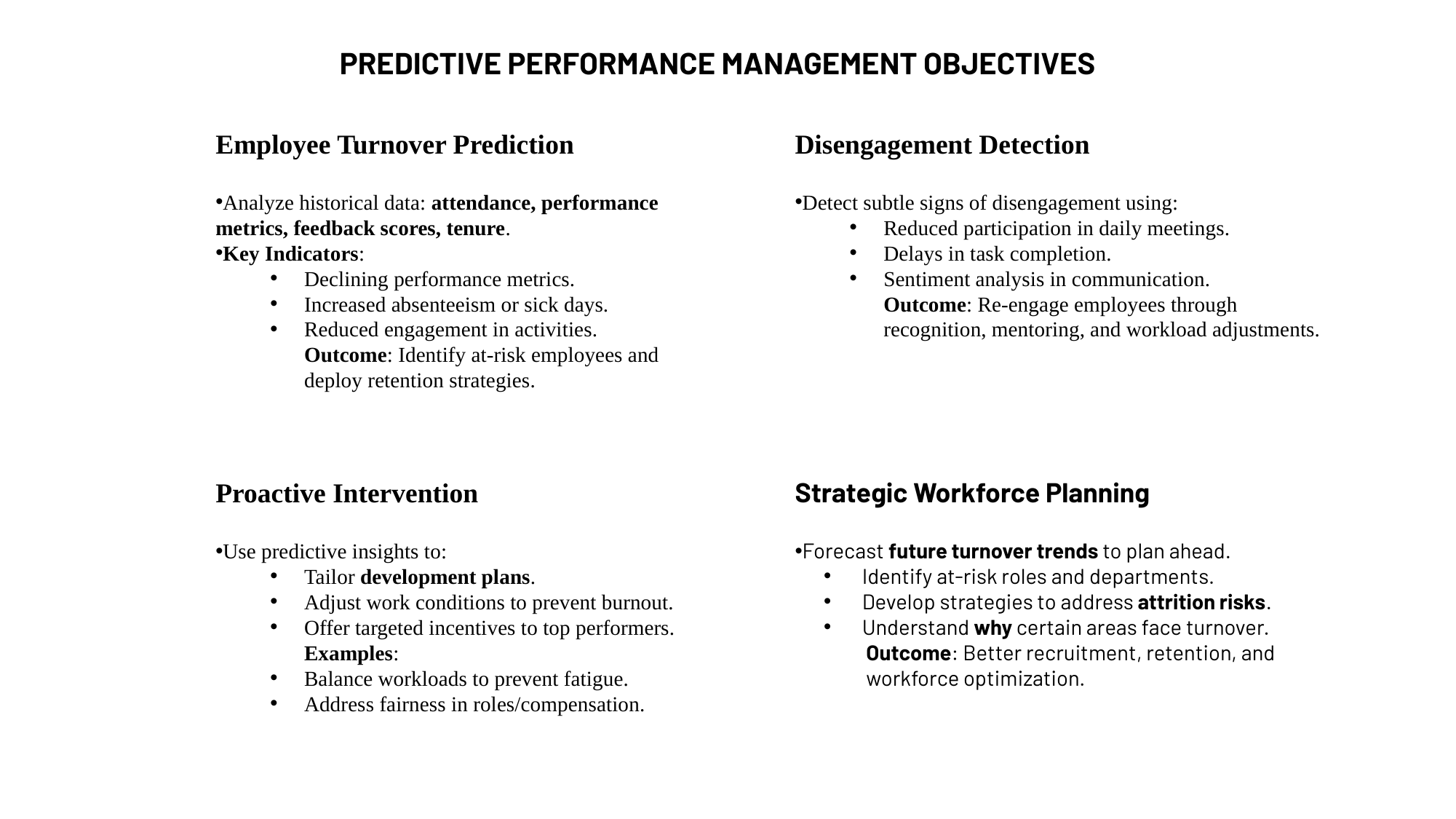

PREDICTIVE PERFORMANCE MANAGEMENT OBJECTIVES
Employee Turnover Prediction

Analyze historical data: attendance, performance metrics, feedback scores, tenure.
Key Indicators:
Declining performance metrics.
Increased absenteeism or sick days.
Reduced engagement in activities.
Outcome: Identify at-risk employees and deploy retention strategies.
Disengagement Detection

Detect subtle signs of disengagement using:
Reduced participation in daily meetings.
Delays in task completion.
Sentiment analysis in communication.
Outcome: Re-engage employees through recognition, mentoring, and workload adjustments.
Proactive Intervention

Use predictive insights to:
Tailor development plans.
Adjust work conditions to prevent burnout.
Offer targeted incentives to top performers.
Examples:
Balance workloads to prevent fatigue.
Address fairness in roles/compensation.
Strategic Workforce Planning

Forecast future turnover trends to plan ahead.
   Identify at-risk roles and departments.
   Develop strategies to address attrition risks.
   Understand why certain areas face turnover.
    Outcome: Better recruitment, retention, and
    workforce optimization.